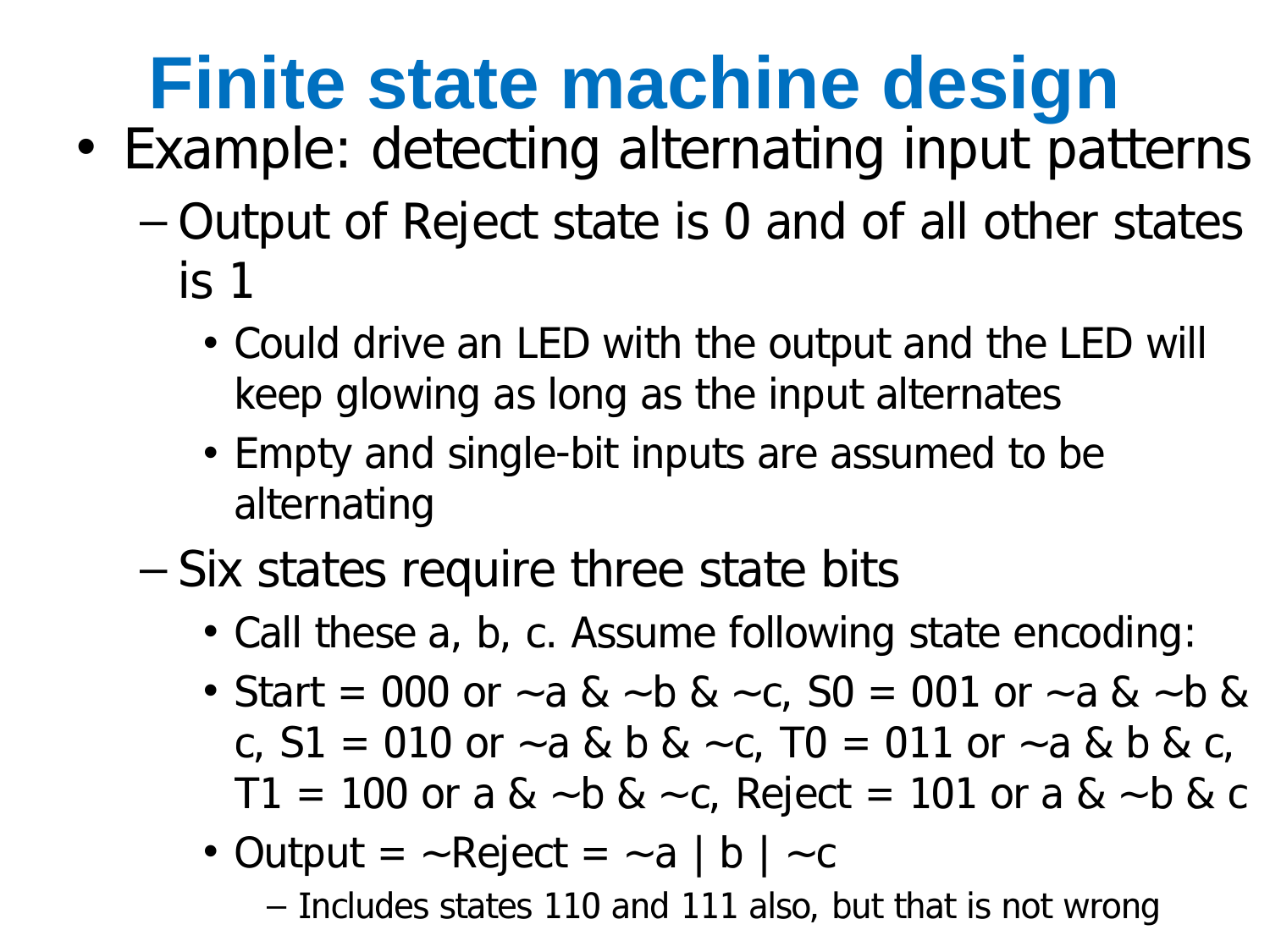

# Finite state machine design
Example: detecting alternating input patterns
Output of Reject state is 0 and of all other states is 1
Could drive an LED with the output and the LED will keep glowing as long as the input alternates
Empty and single-bit inputs are assumed to be alternating
Six states require three state bits
Call these a, b, c. Assume following state encoding:
Start = 000 or ~a & ~b & ~c, S0 = 001 or ~a & ~b & c, S1 = 010 or ~a & b & ~c, T0 = 011 or ~a & b & c, T1 = 100 or a & ~b & ~c, Reject = 101 or a & ~b & c
Output = ~Reject = ~a | b | ~c
Includes states 110 and 111 also, but that is not wrong